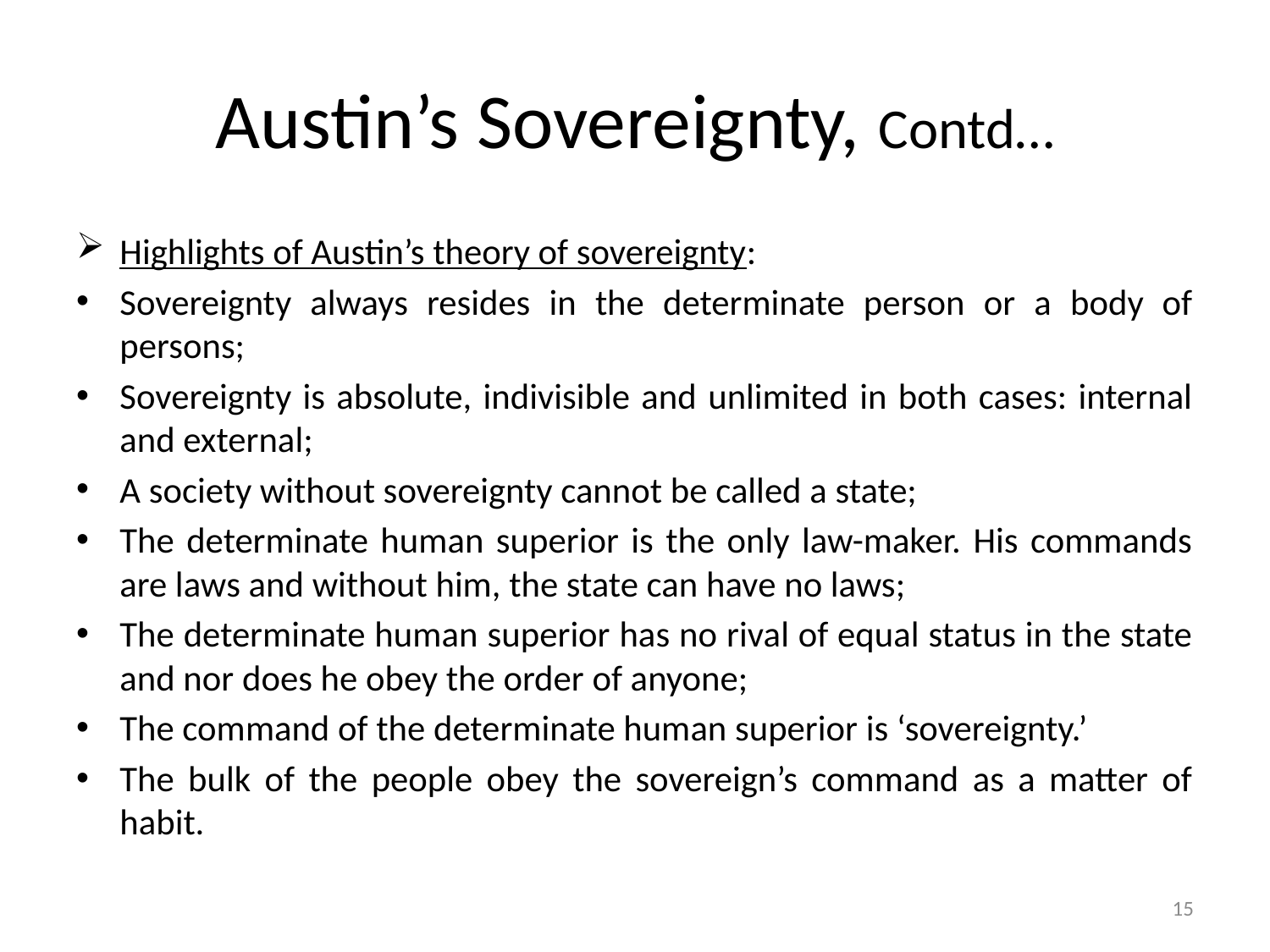

# Austin’s Sovereignty, Contd…
Highlights of Austin’s theory of sovereignty:
Sovereignty always resides in the determinate person or a body of persons;
Sovereignty is absolute, indivisible and unlimited in both cases: internal and external;
A society without sovereignty cannot be called a state;
The determinate human superior is the only law-maker. His commands are laws and without him, the state can have no laws;
The determinate human superior has no rival of equal status in the state and nor does he obey the order of anyone;
The command of the determinate human superior is ‘sovereignty.’
The bulk of the people obey the sovereign’s command as a matter of habit.

15